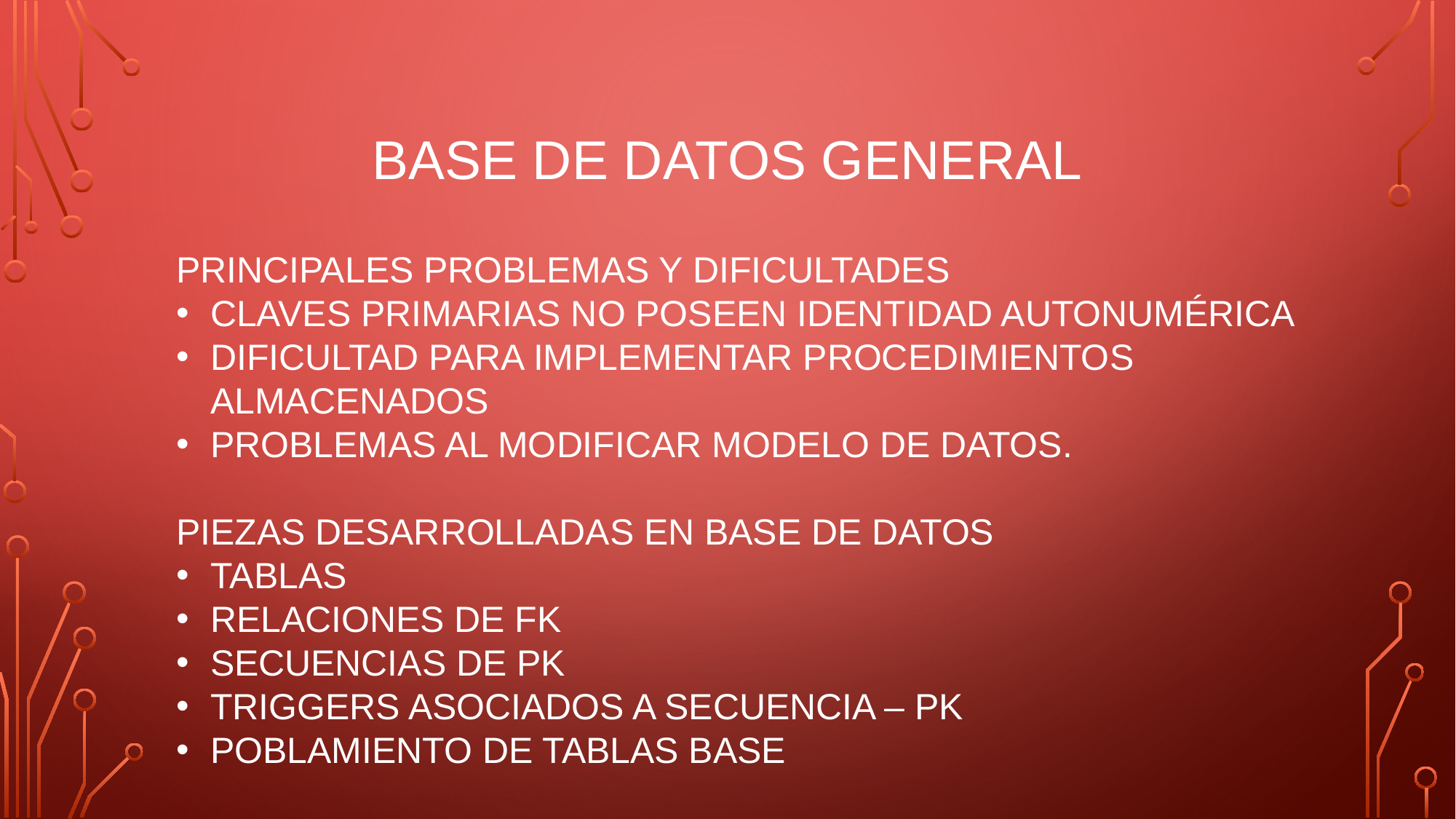

# Base de Datos General
PRINCIPALES PROBLEMAS Y DIFICULTADES
CLAVES PRIMARIAS NO POSEEN IDENTIDAD AUTONUMÉRICA
DIFICULTAD PARA IMPLEMENTAR PROCEDIMIENTOS ALMACENADOS
PROBLEMAS AL MODIFICAR MODELO DE DATOS.

PIEZAS DESARROLLADAS EN BASE DE DATOS
TABLAS
RELACIONES DE FK
SECUENCIAS DE PK
TRIGGERS ASOCIADOS A SECUENCIA – PK
POBLAMIENTO DE TABLAS BASE